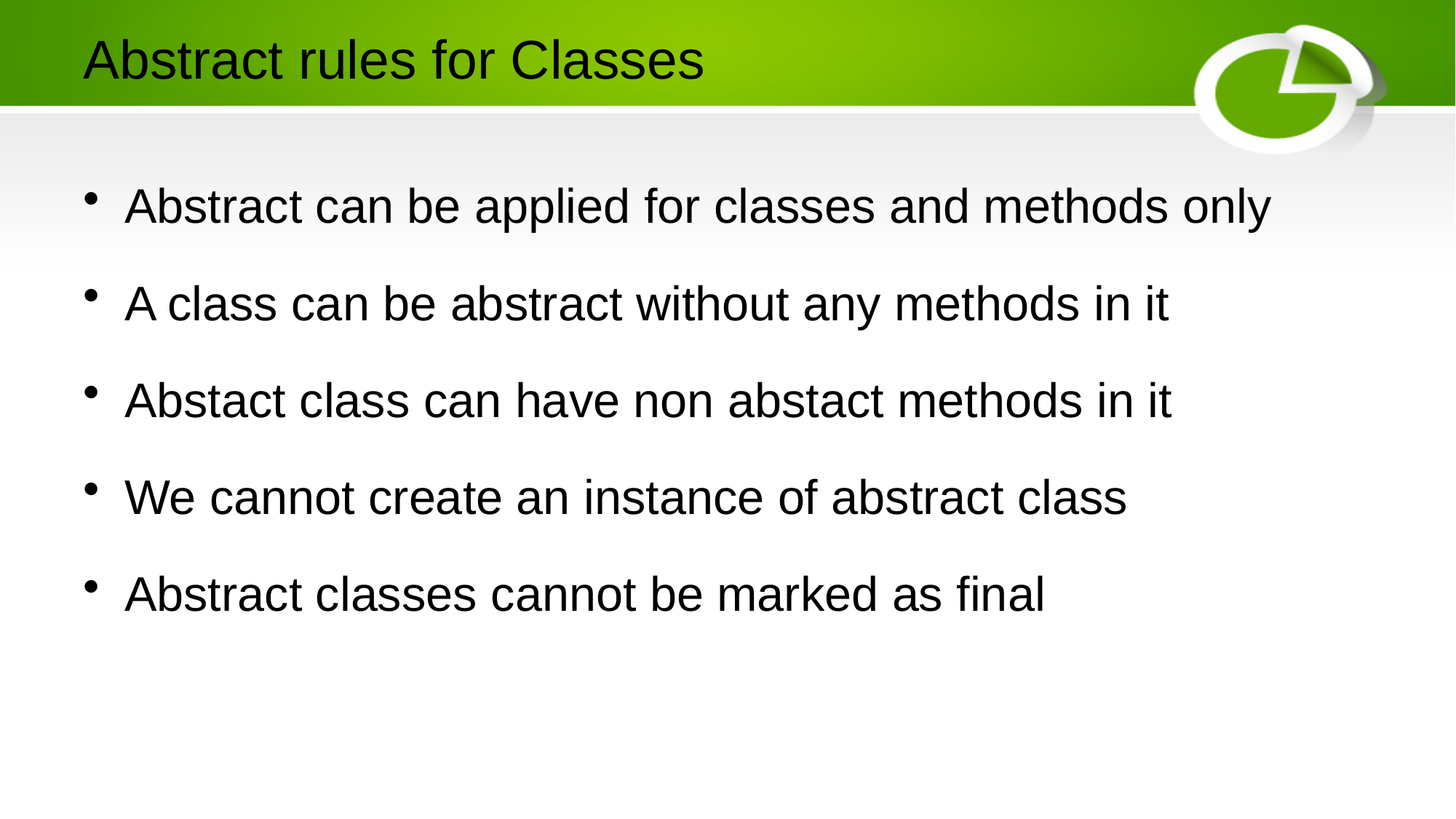

# Abstract rules for Classes
Abstract can be applied for classes and methods only
A class can be abstract without any methods in it
Abstact class can have non abstact methods in it
We cannot create an instance of abstract class
Abstract classes cannot be marked as final